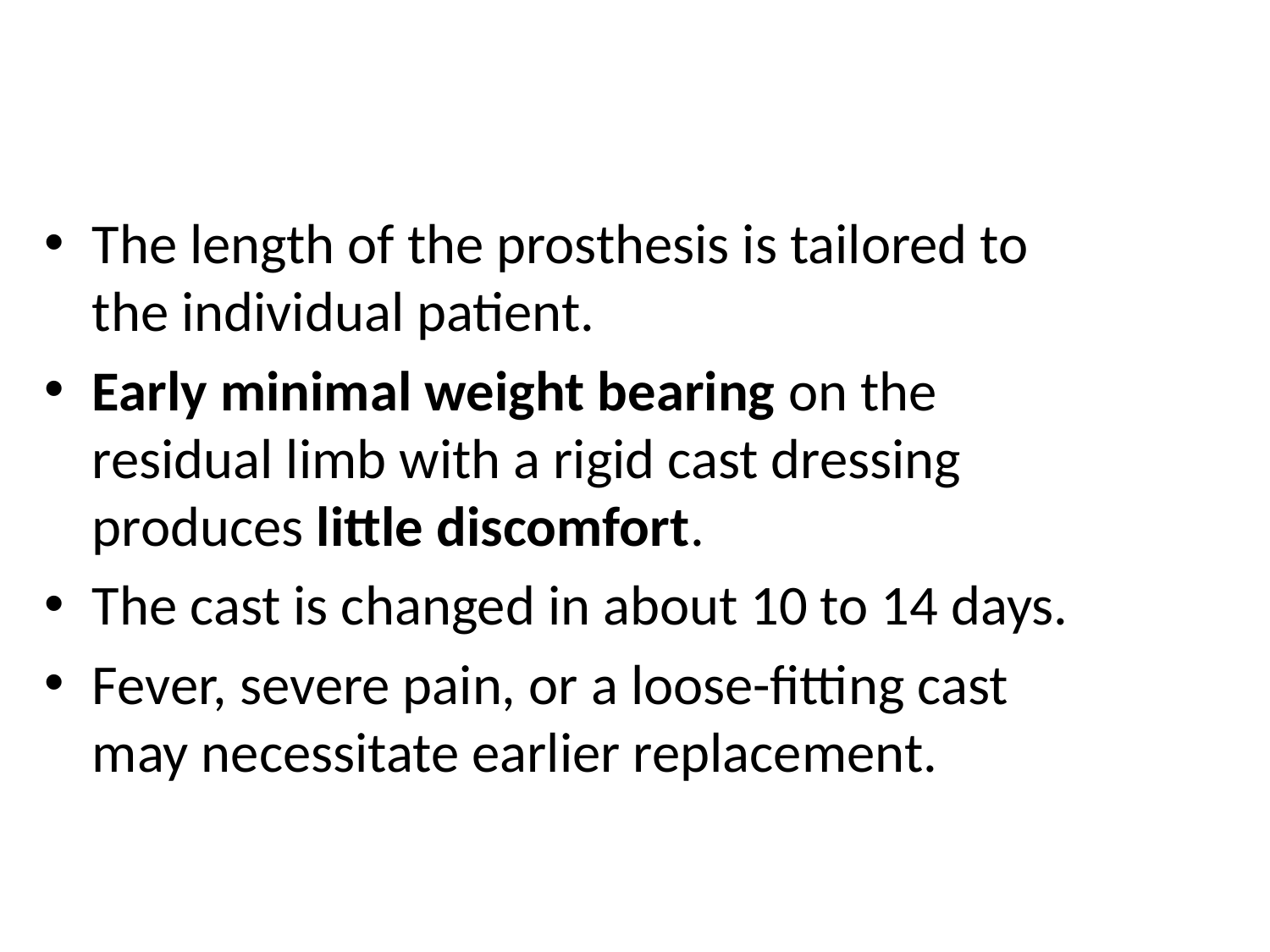

#
The length of the prosthesis is tailored to the individual patient.
Early minimal weight bearing on the residual limb with a rigid cast dressing  produces little discomfort.
The cast is changed in about 10 to 14 days.
Fever, severe pain, or a loose-fitting cast may necessitate earlier replacement.